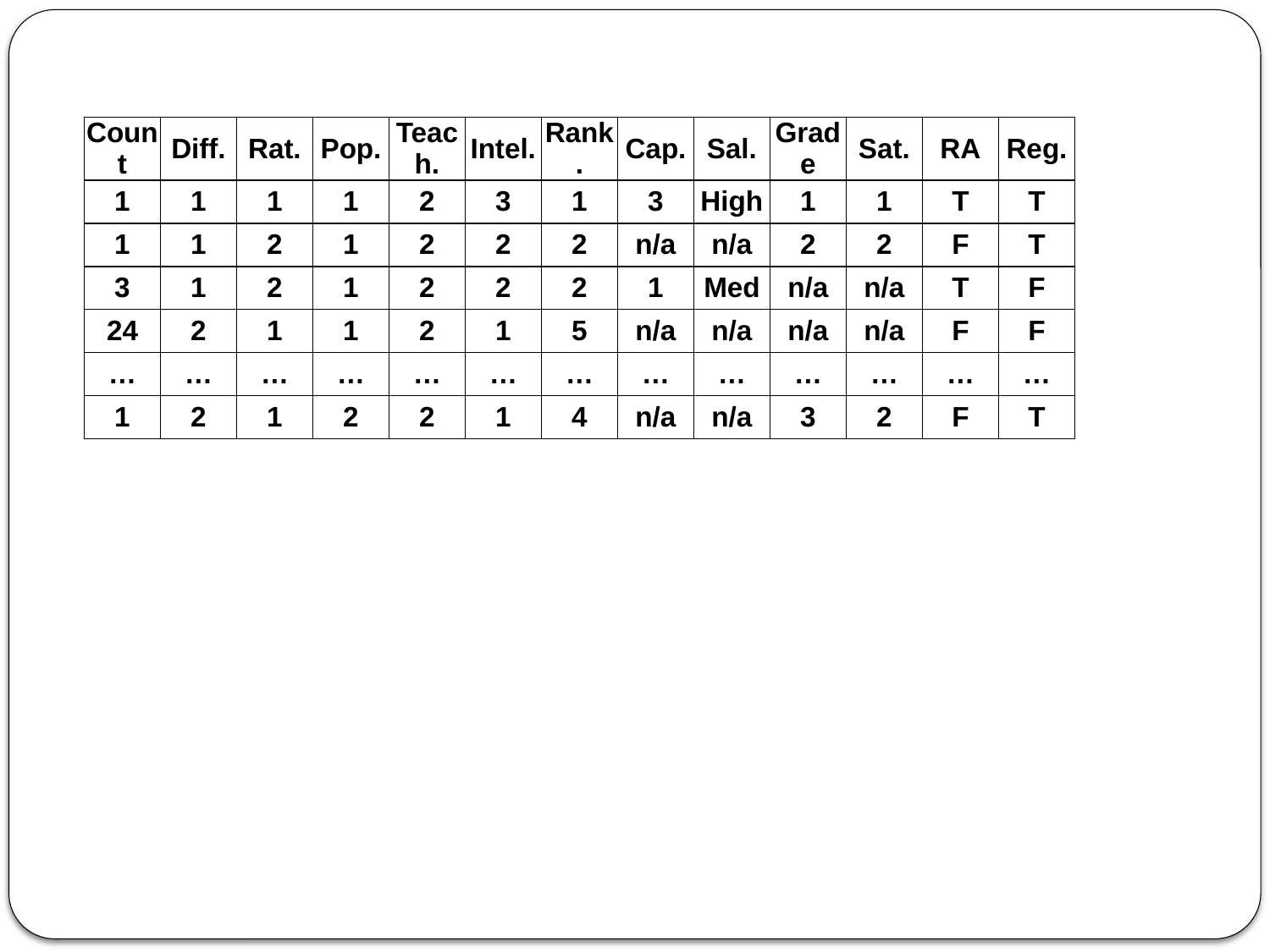

| Count | Diff. | Rat. | Pop. | Teach. | Intel. | Rank. | Cap. | Sal. | Grade | Sat. | RA | Reg. |
| --- | --- | --- | --- | --- | --- | --- | --- | --- | --- | --- | --- | --- |
| 1 | 1 | 1 | 1 | 2 | 3 | 1 | 3 | High | 1 | 1 | T | T |
| 1 | 1 | 2 | 1 | 2 | 2 | 2 | n/a | n/a | 2 | 2 | F | T |
| 3 | 1 | 2 | 1 | 2 | 2 | 2 | 1 | Med | n/a | n/a | T | F |
| 24 | 2 | 1 | 1 | 2 | 1 | 5 | n/a | n/a | n/a | n/a | F | F |
| … | … | … | … | … | … | … | … | … | … | … | … | … |
| 1 | 2 | 1 | 2 | 2 | 1 | 4 | n/a | n/a | 3 | 2 | F | T |